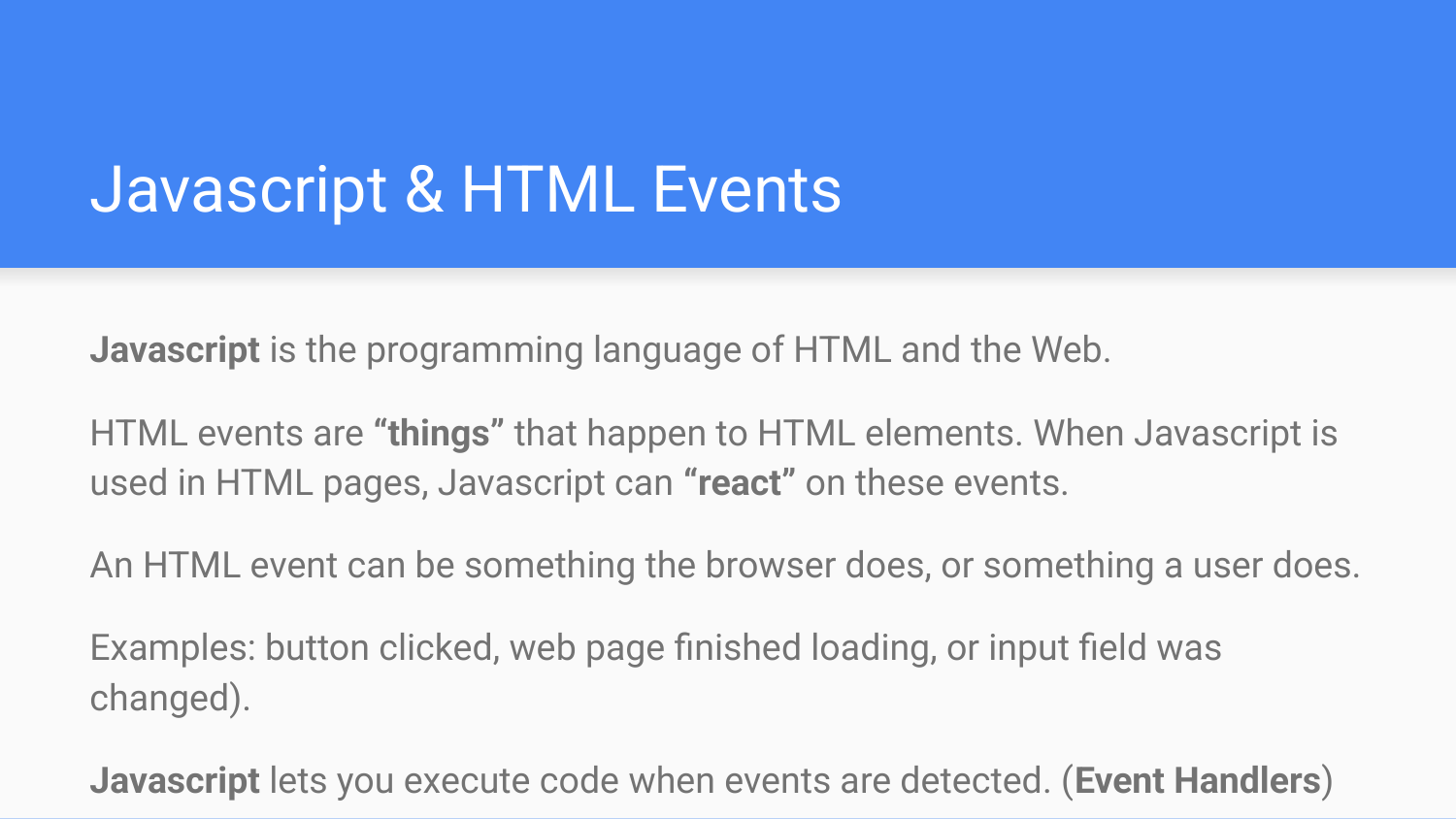

# Javascript & HTML Events
Javascript is the programming language of HTML and the Web.
HTML events are “things” that happen to HTML elements. When Javascript is used in HTML pages, Javascript can “react” on these events.
An HTML event can be something the browser does, or something a user does.
Examples: button clicked, web page finished loading, or input field was changed).
Javascript lets you execute code when events are detected. (Event Handlers)